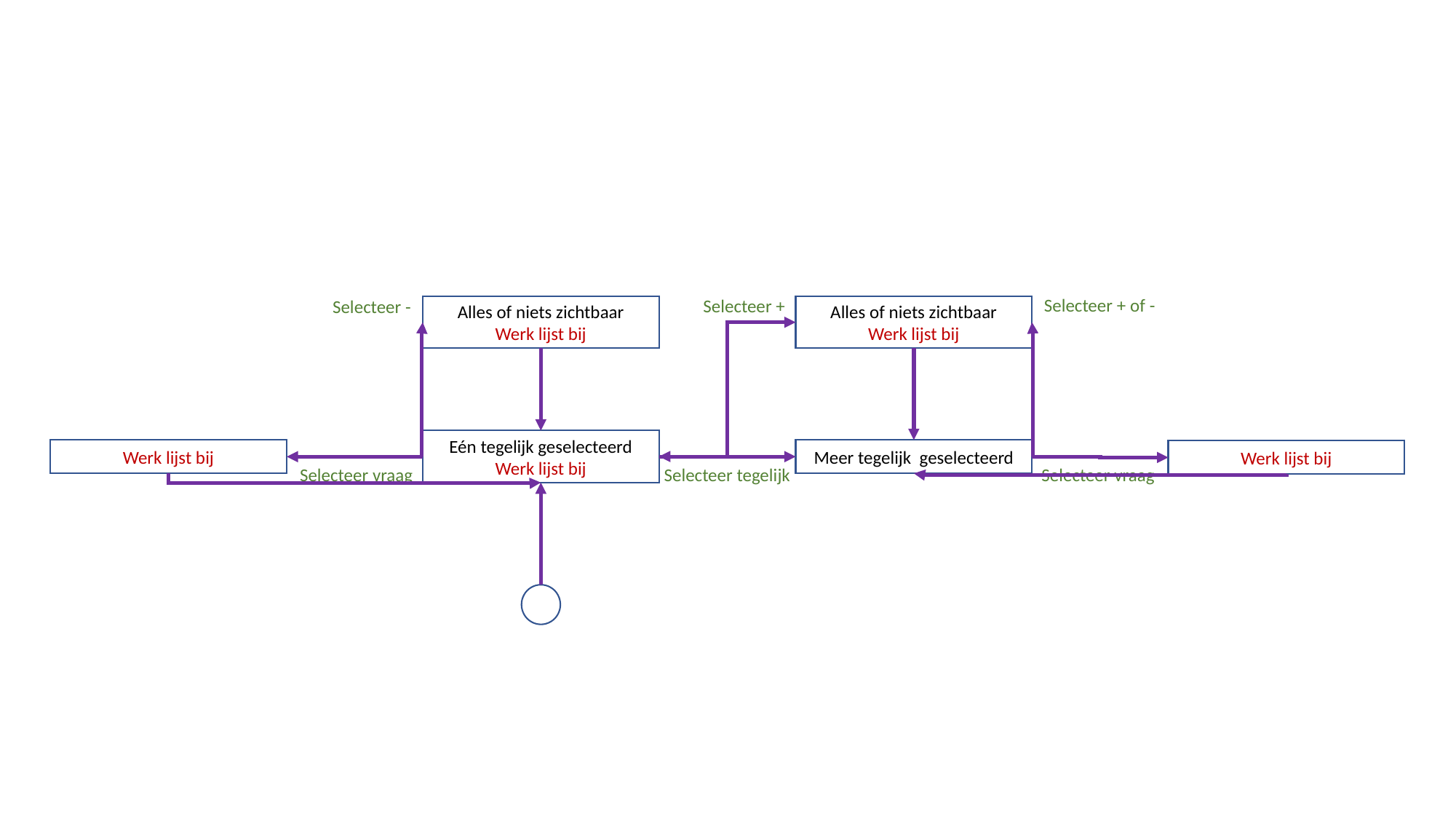

Selecteer + of -
Selecteer +
Selecteer -
Alles of niets zichtbaar
Werk lijst bij
Alles of niets zichtbaar
Werk lijst bij
Eén tegelijk geselecteerd
Werk lijst bij
Werk lijst bij
Meer tegelijk  geselecteerd
Werk lijst bij
Selecteer vraag
Selecteer tegelijk
Selecteer vraag